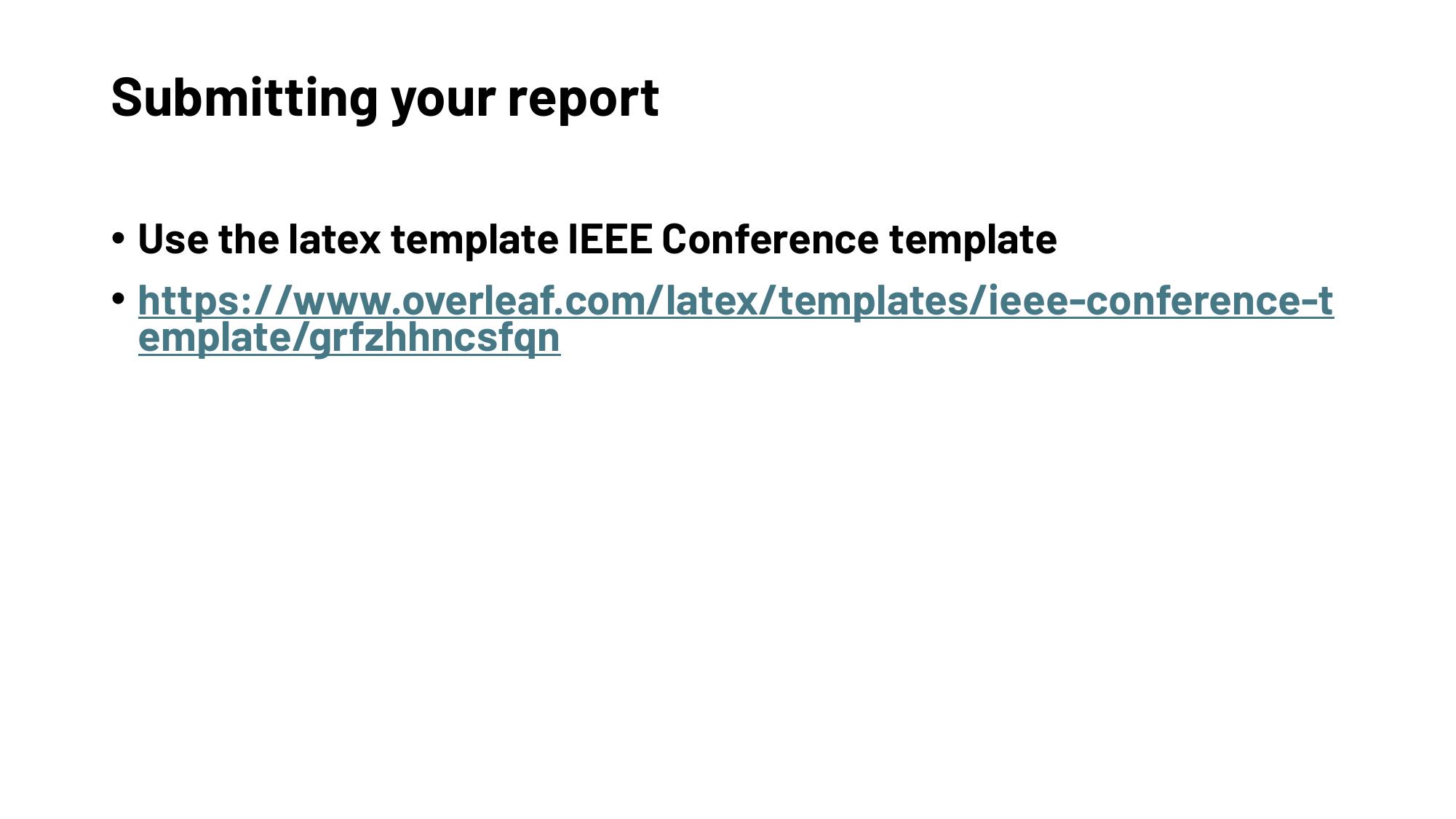

Submitting your report

Use the latex template IEEE Conference template
https://www.overleaf.com/latex/templates/ieee-conference-template/grfzhhncsfqn